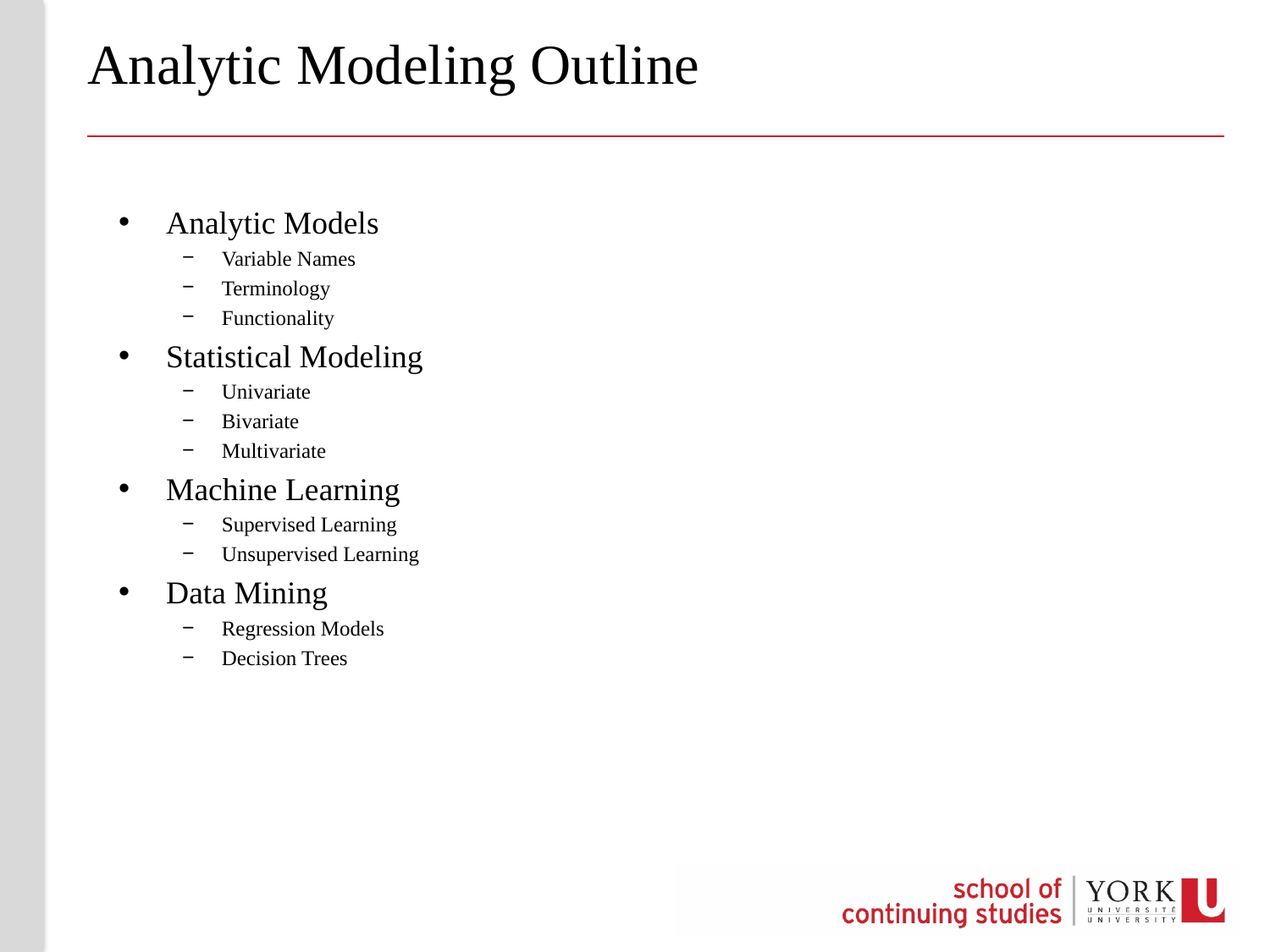

# Analytic Modeling Outline

Analytic Models
Variable Names
Terminology
Functionality
Statistical Modeling
Univariate
Bivariate
Multivariate
Machine Learning
Supervised Learning
Unsupervised Learning
Data Mining
Regression Models
Decision Trees